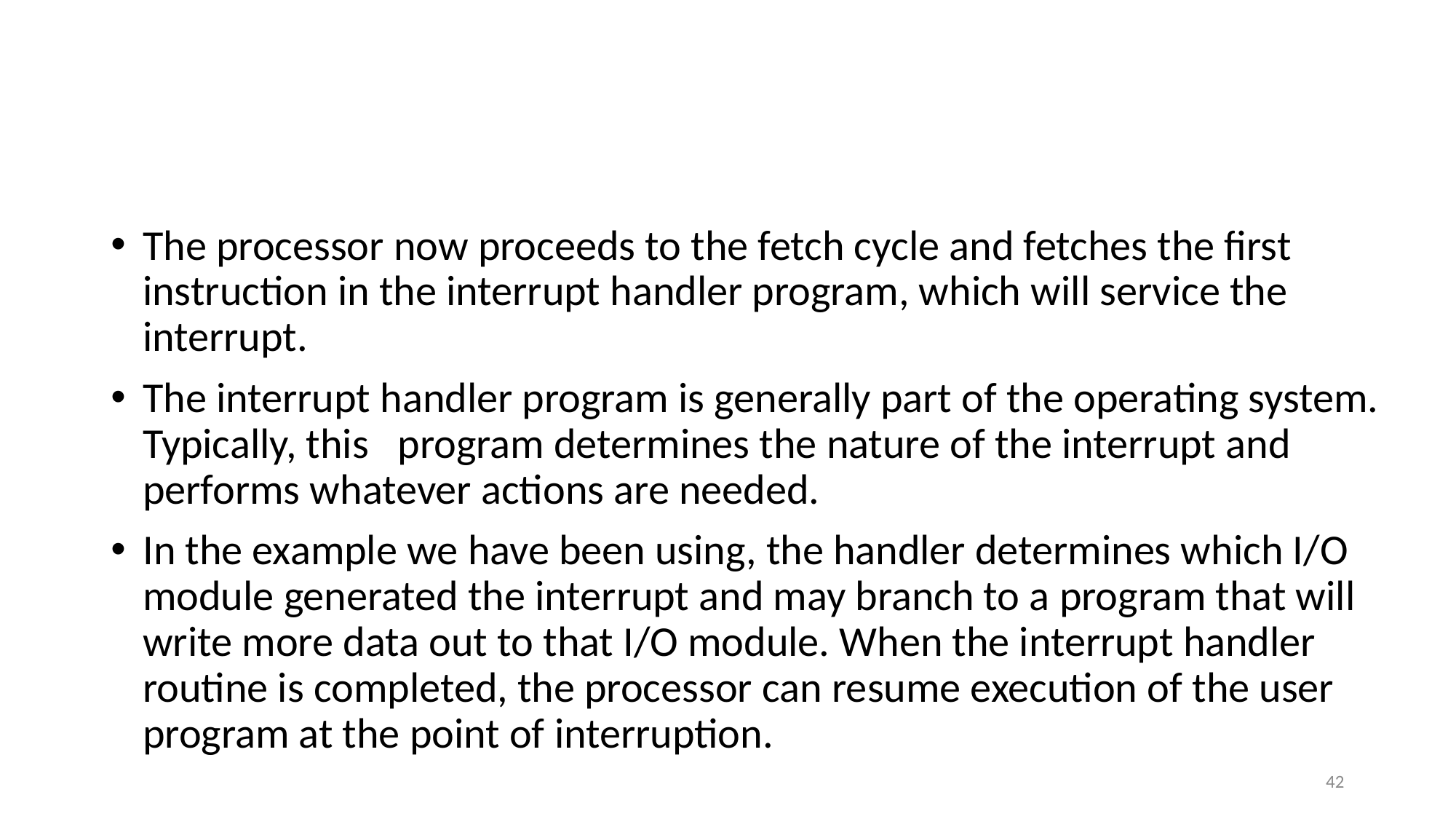

The processor now proceeds to the fetch cycle and fetches the first instruction in the interrupt handler program, which will service the interrupt.
The interrupt handler program is generally part of the operating system. Typically, this   program determines the nature of the interrupt and performs whatever actions are needed.
In the example we have been using, the handler determines which I/O module generated the interrupt and may branch to a program that will write more data out to that I/O module. When the interrupt handler routine is completed, the processor can resume execution of the user program at the point of interruption.
42